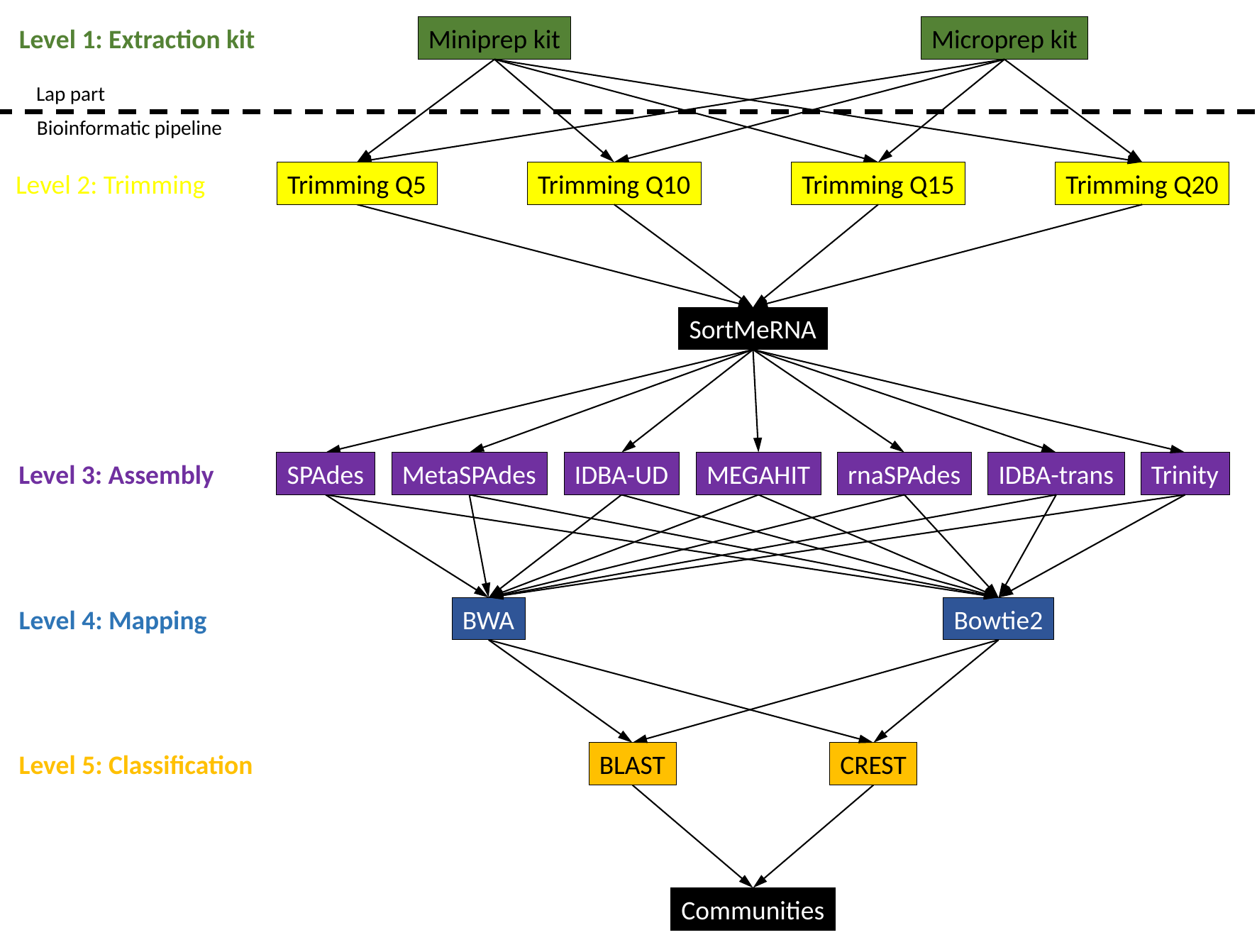

Level 1: Extraction kit
Miniprep kit
Microprep kit
Lap part
Bioinformatic pipeline
Level 2: Trimming
Trimming Q5
Trimming Q10
Trimming Q15
Trimming Q20
SortMeRNA
Level 3: Assembly
SPAdes
MetaSPAdes
IDBA-UD
MEGAHIT
rnaSPAdes
IDBA-trans
Trinity
Level 4: Mapping
BWA
Bowtie2
Level 5: Classification
BLAST
CREST
Communities